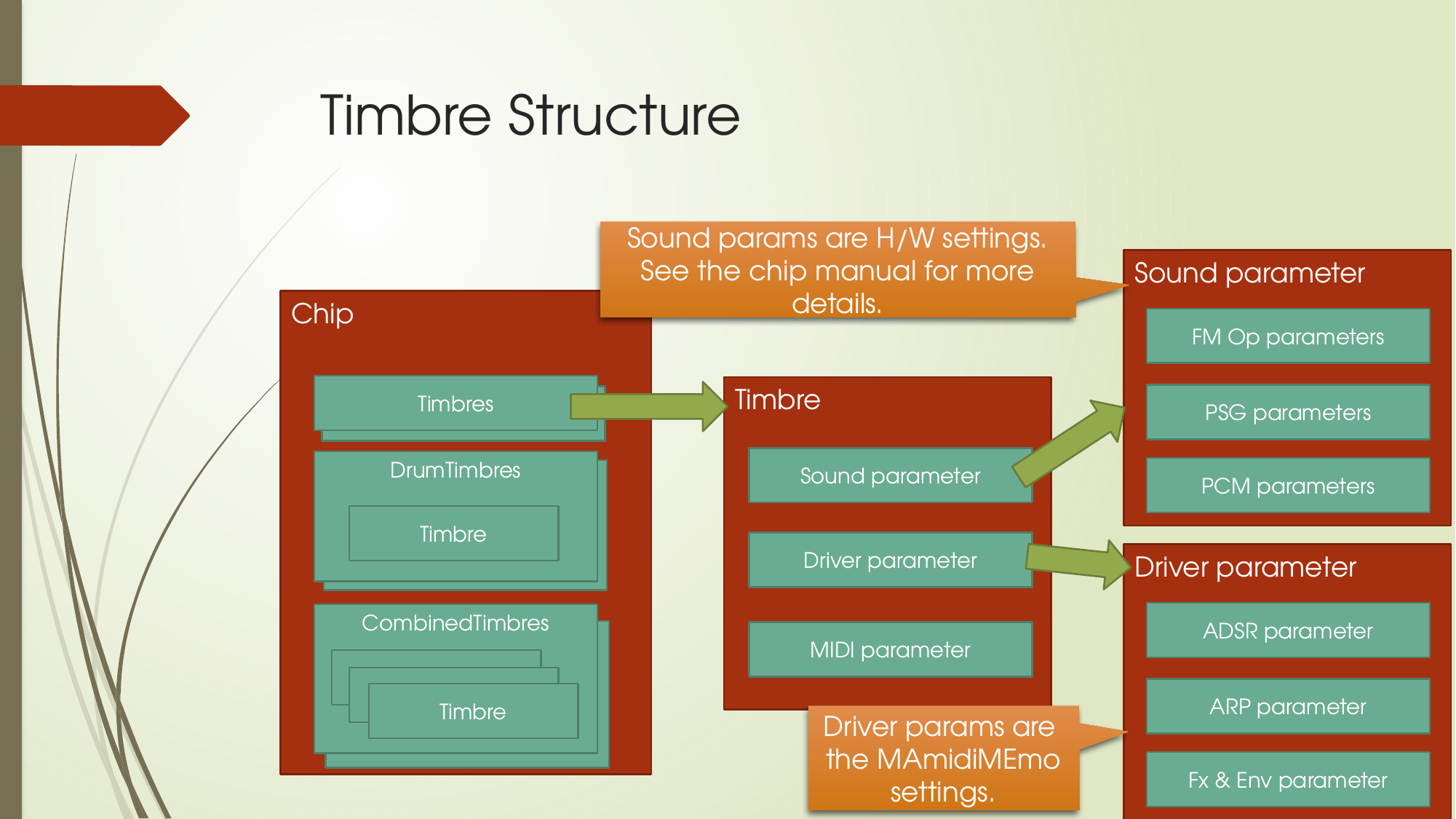

# Timbre Structure
Sound params are H/W settings.
See the chip manual for more details.
Sound parameter
Chip
FM Op parameters
Timbres
Timbre

PSG parameters
Timbre

Sound parameter
DrumTimbres
Timbre
PCM parameters
DrumTimbre
Timbre
Driver parameter

Driver parameter
ADSR parameter
CombinedTimbres
CombinedTimbre
MIDI parameter
Timbre
Timbre
Timbre
ARP parameter
Timbre
Timbre
Timbre
Driver params are  the MAmidiMEmo settings.
Fx & Env parameter